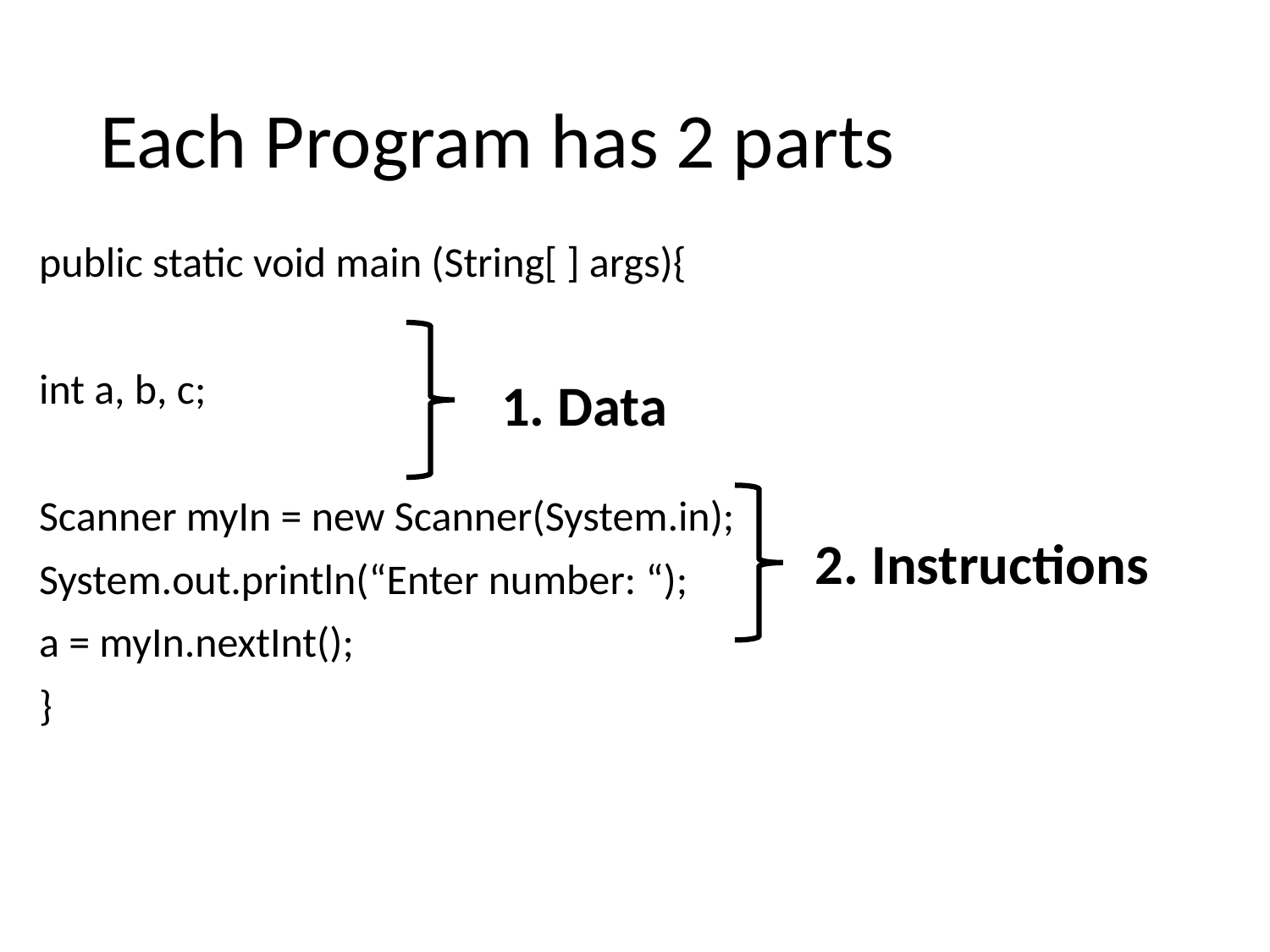

# Each Program has 2 parts
public static void main (String[ ] args){

int a, b, c;

Scanner myIn = new Scanner(System.in);
System.out.println(“Enter number: “);
a = myIn.nextInt();
}

1. Data

2. Instructions